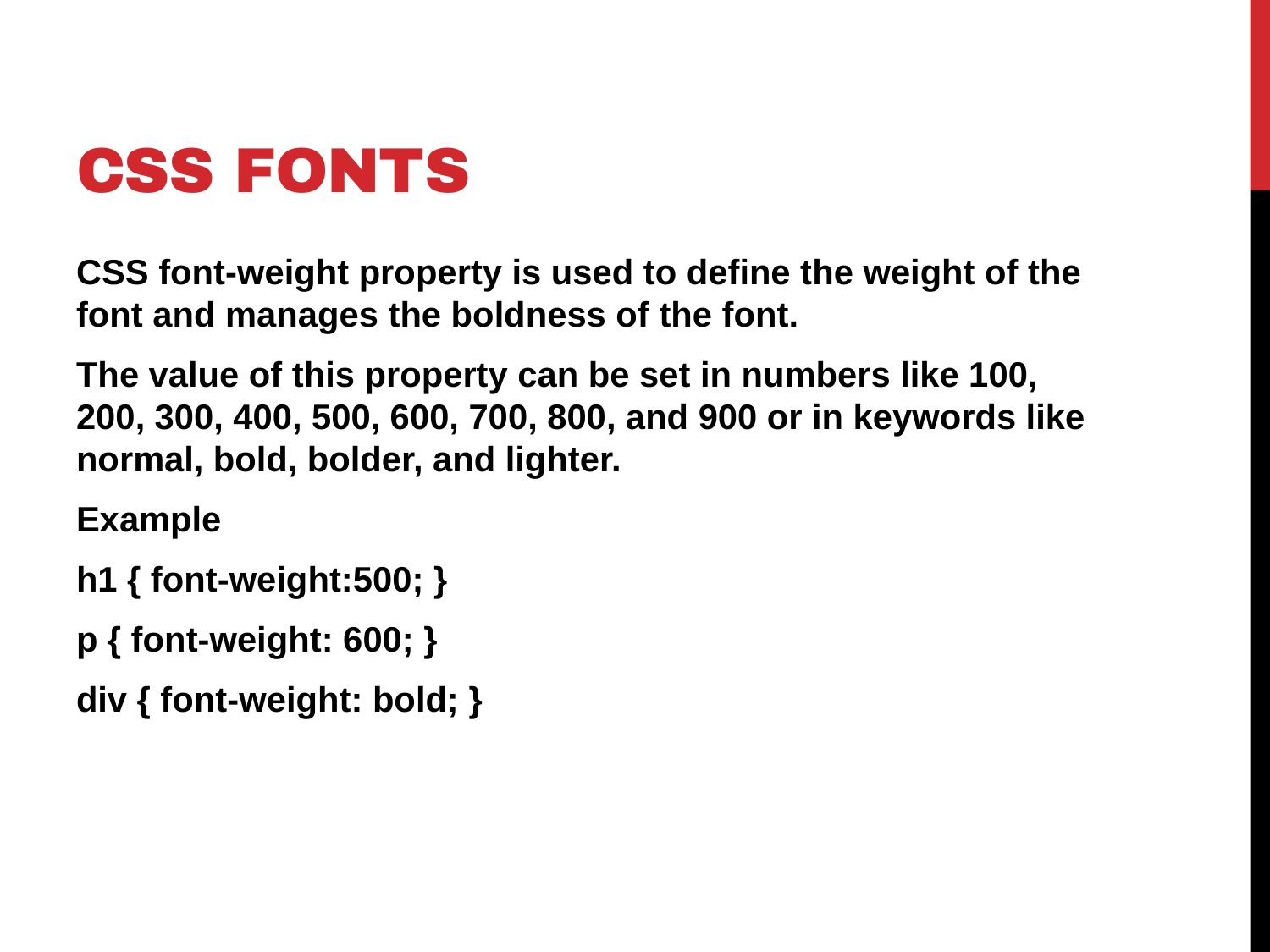

# Css fonts
CSS font-weight property is used to define the weight of the font and manages the boldness of the font.
The value of this property can be set in numbers like 100, 200, 300, 400, 500, 600, 700, 800, and 900 or in keywords like normal, bold, bolder, and lighter.
Example
h1 { font-weight:500; }
p { font-weight: 600; }
div { font-weight: bold; }